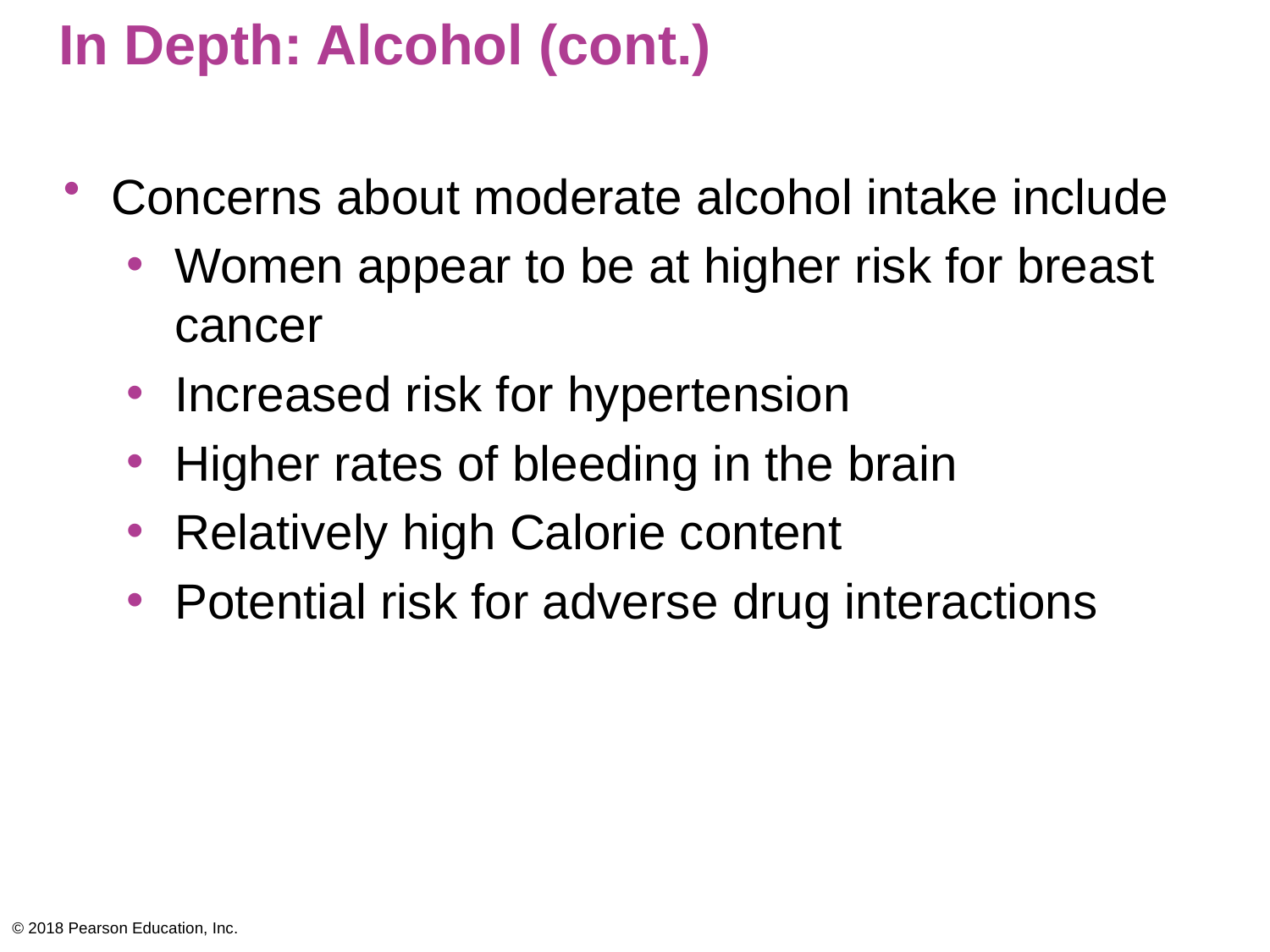

# In Depth: Alcohol (cont.)
Concerns about moderate alcohol intake include
Women appear to be at higher risk for breast cancer
Increased risk for hypertension
Higher rates of bleeding in the brain
Relatively high Calorie content
Potential risk for adverse drug interactions
© 2018 Pearson Education, Inc.